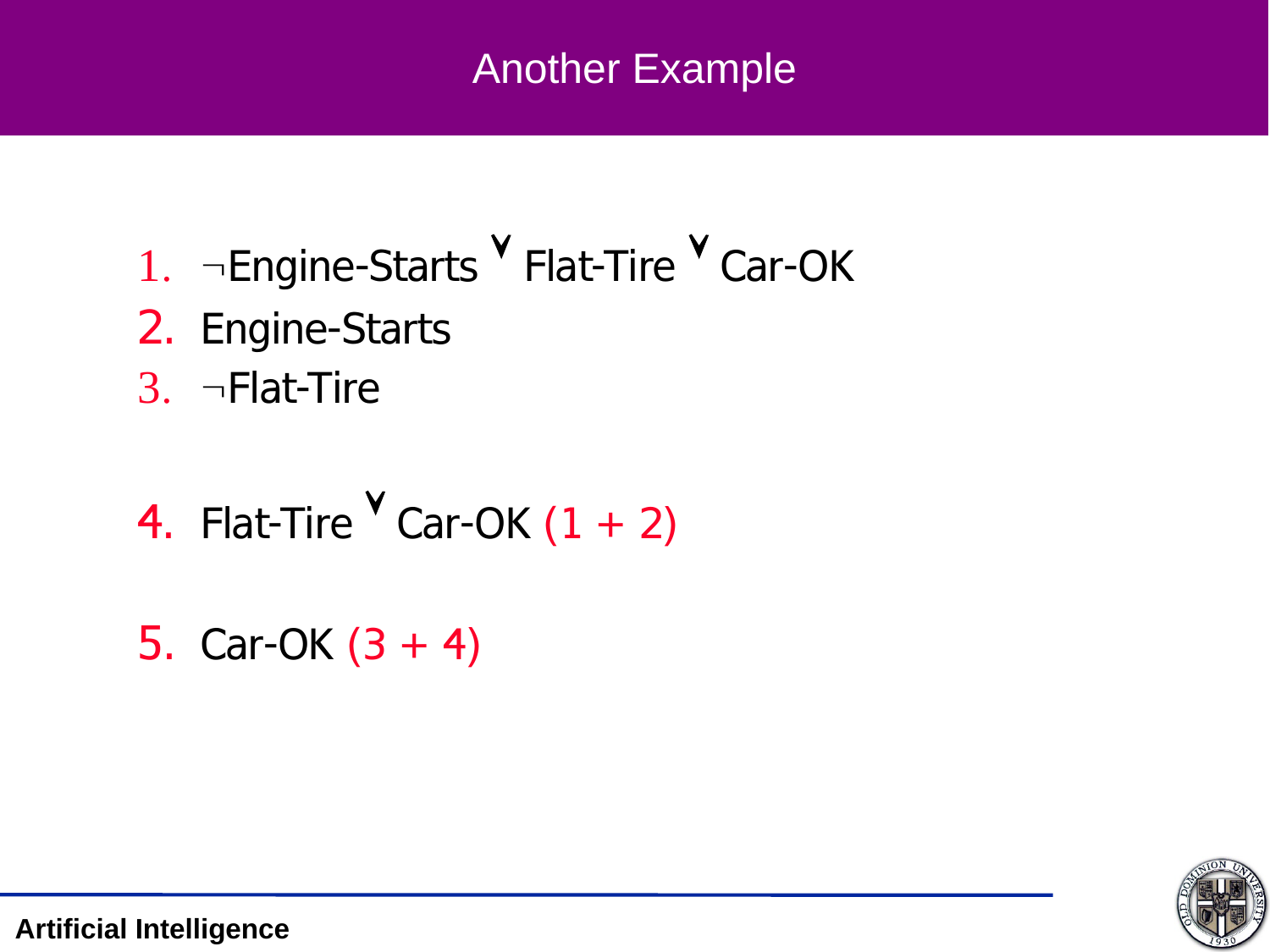

# Another Example
¬Engine-Starts ∨ Flat-Tire ∨ Car-OK
Engine-Starts
¬Flat-Tire

Flat-Tire ∨ Car-OK (1 + 2)

Car-OK (3 + 4)